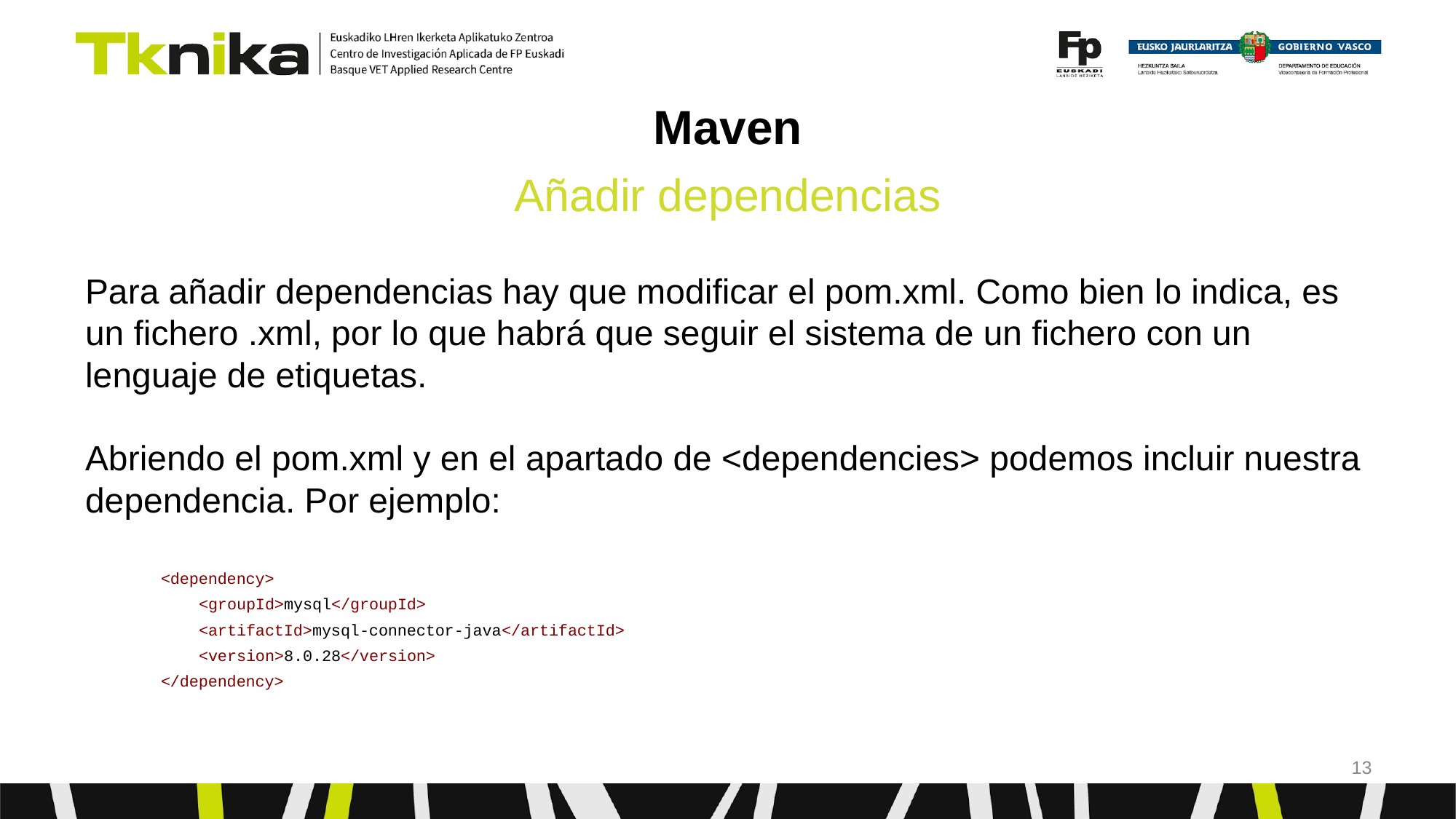

# Maven
Añadir dependencias
Para añadir dependencias hay que modificar el pom.xml. Como bien lo indica, es un fichero .xml, por lo que habrá que seguir el sistema de un fichero con un lenguaje de etiquetas.

Abriendo el pom.xml y en el apartado de <dependencies> podemos incluir nuestra dependencia. Por ejemplo:

        <dependency>
            <groupId>mysql</groupId>
            <artifactId>mysql-connector-java</artifactId>
            <version>8.0.28</version>
        </dependency>

13